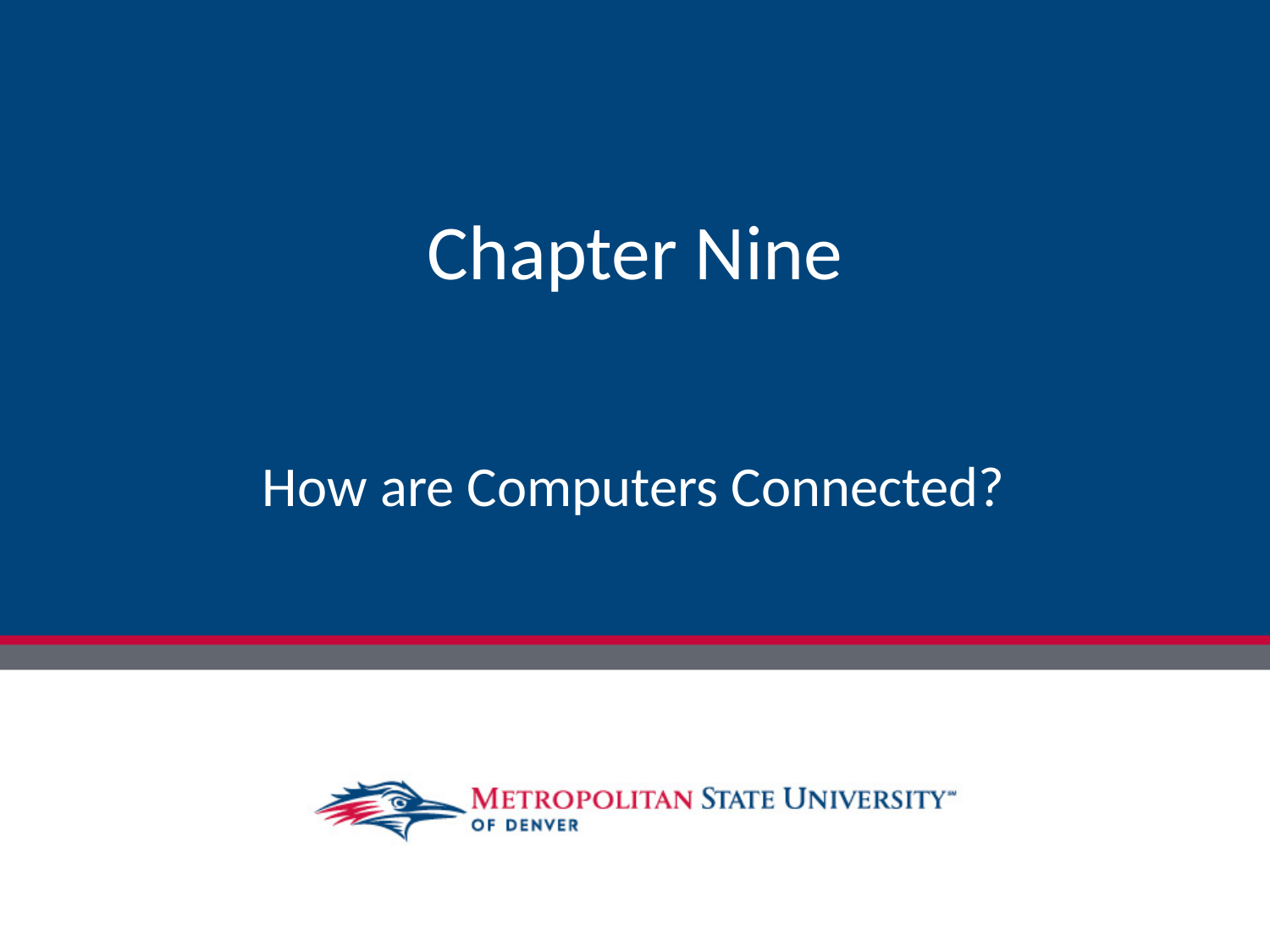

# Chapter Nine
How are Computers Connected?